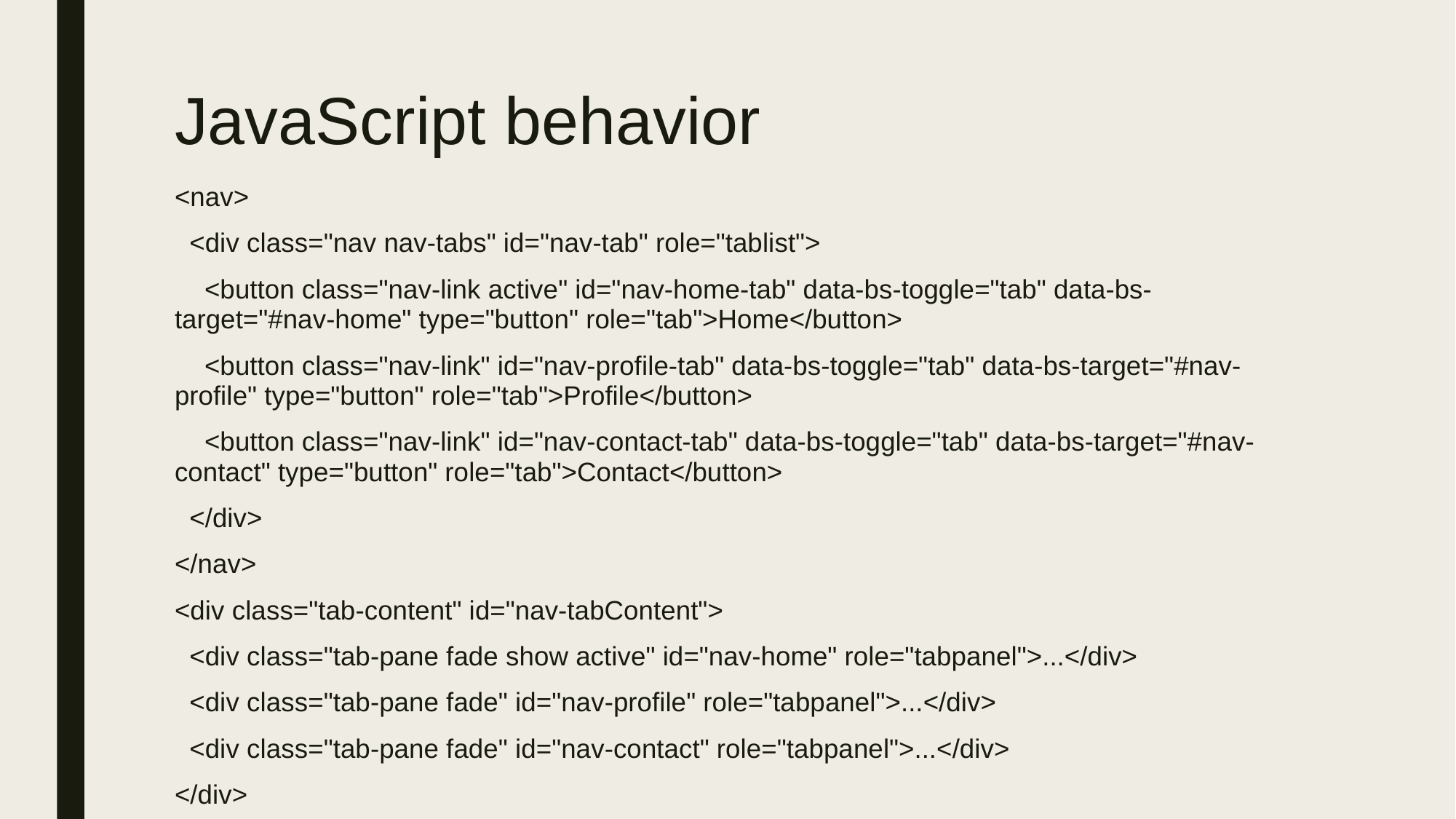

# JavaScript behavior
<nav>
  <div class="nav nav-tabs" id="nav-tab" role="tablist">
    <button class="nav-link active" id="nav-home-tab" data-bs-toggle="tab" data-bs-target="#nav-home" type="button" role="tab">Home</button>
    <button class="nav-link" id="nav-profile-tab" data-bs-toggle="tab" data-bs-target="#nav-profile" type="button" role="tab">Profile</button>
    <button class="nav-link" id="nav-contact-tab" data-bs-toggle="tab" data-bs-target="#nav-contact" type="button" role="tab">Contact</button>
  </div>
</nav>
<div class="tab-content" id="nav-tabContent">
  <div class="tab-pane fade show active" id="nav-home" role="tabpanel">...</div>
  <div class="tab-pane fade" id="nav-profile" role="tabpanel">...</div>
  <div class="tab-pane fade" id="nav-contact" role="tabpanel">...</div>
</div>